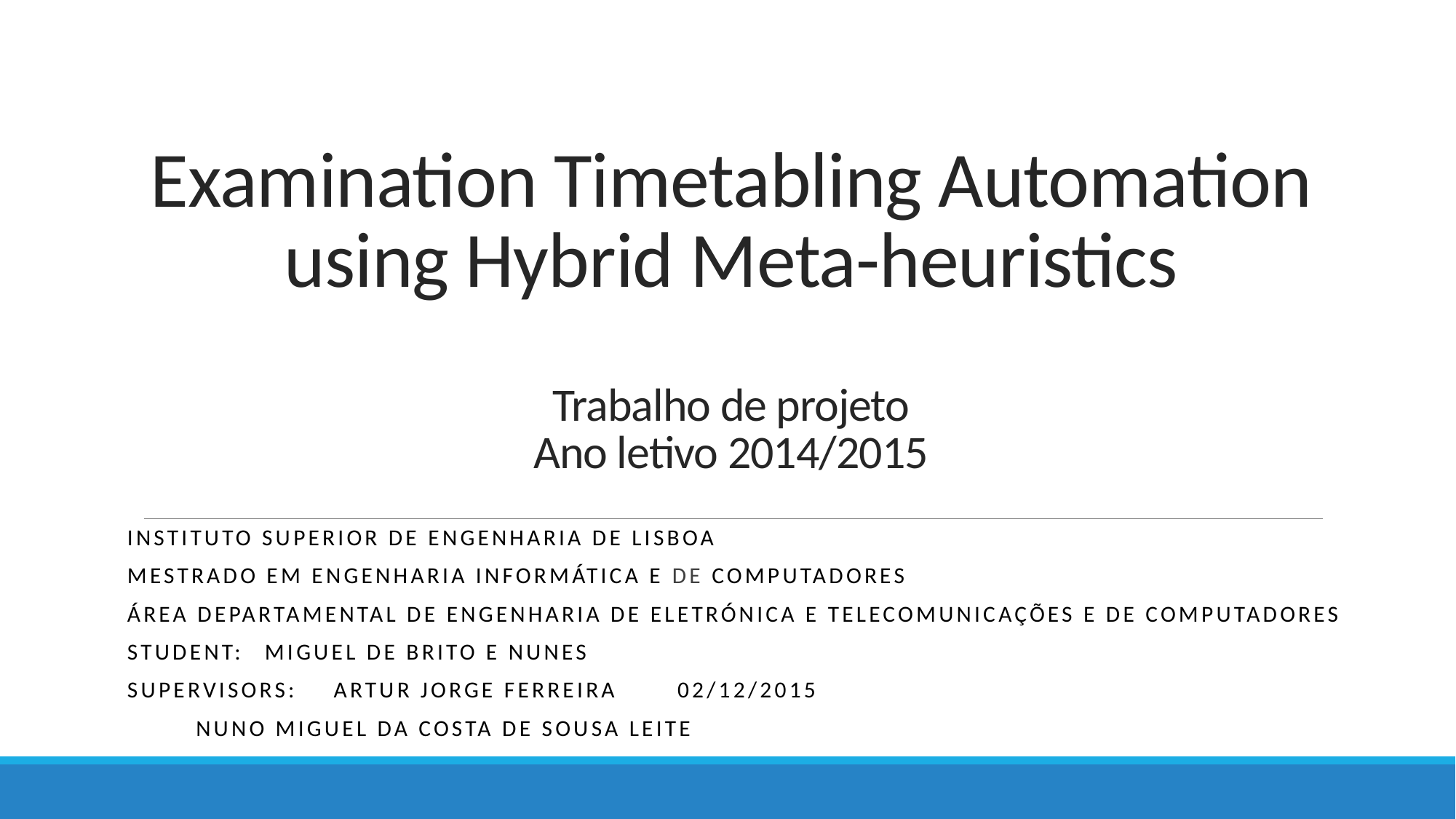

# Examination Timetabling Automation using Hybrid Meta-heuristics Trabalho de projeto Ano letivo 2014/2015
Instituto superior de engenharia de lisboa
Mestrado em engenharia informática e DE computadores
Área Departamental de Engenharia de Eletrónica e Telecomunicações e de Computadores
Student: 	Miguel de Brito e Nunes
Supervisors: 	Artur Jorge Ferreira					02/12/2015
		Nuno Miguel da Costa de Sousa Leite